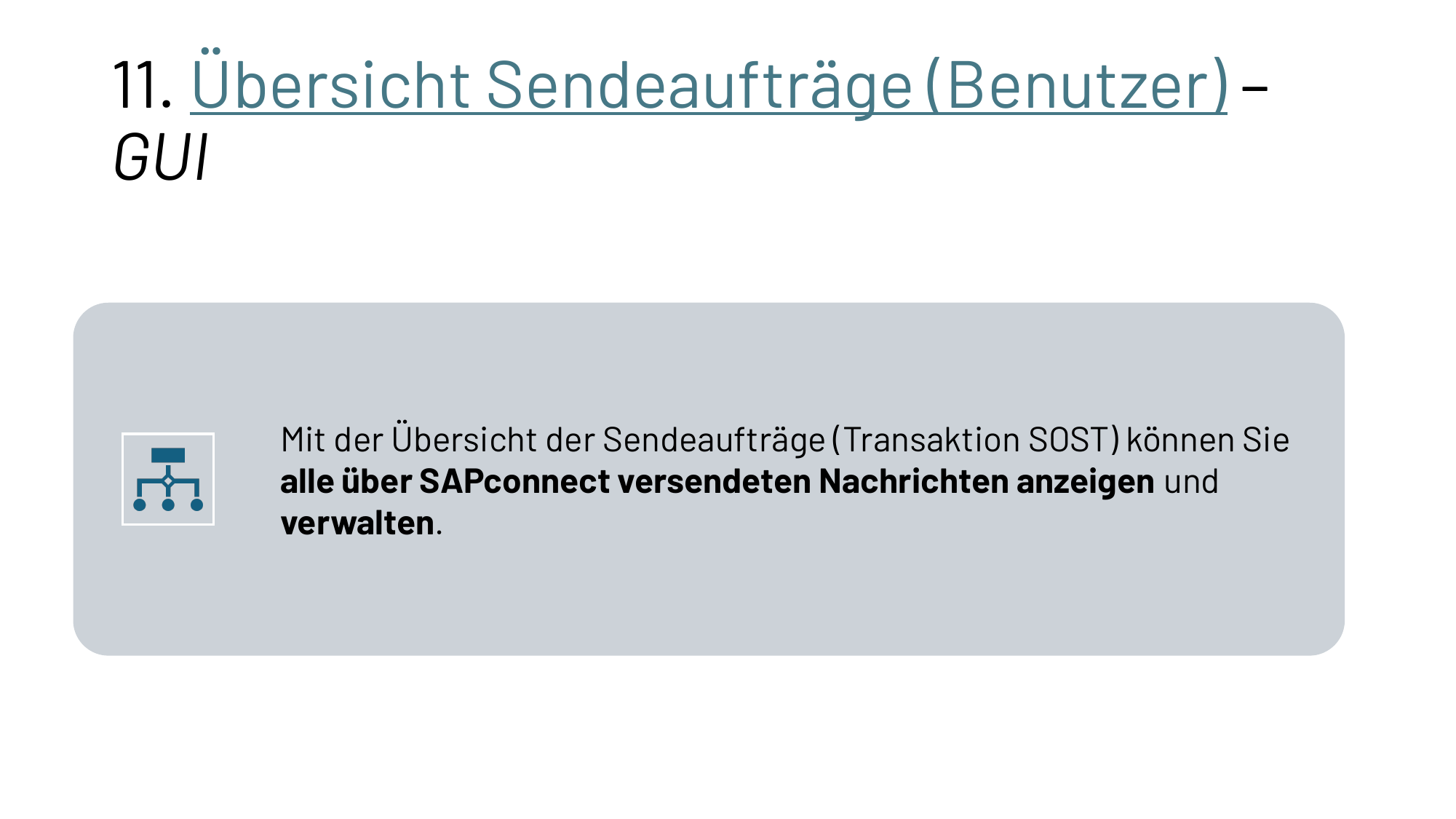

# 11. Übersicht Sendeaufträge (Benutzer) – GUI
Mit der Übersicht der Sendeaufträge (Transaktion SOST) können Sie alle über SAPconnect versendeten Nachrichten anzeigen und verwalten.